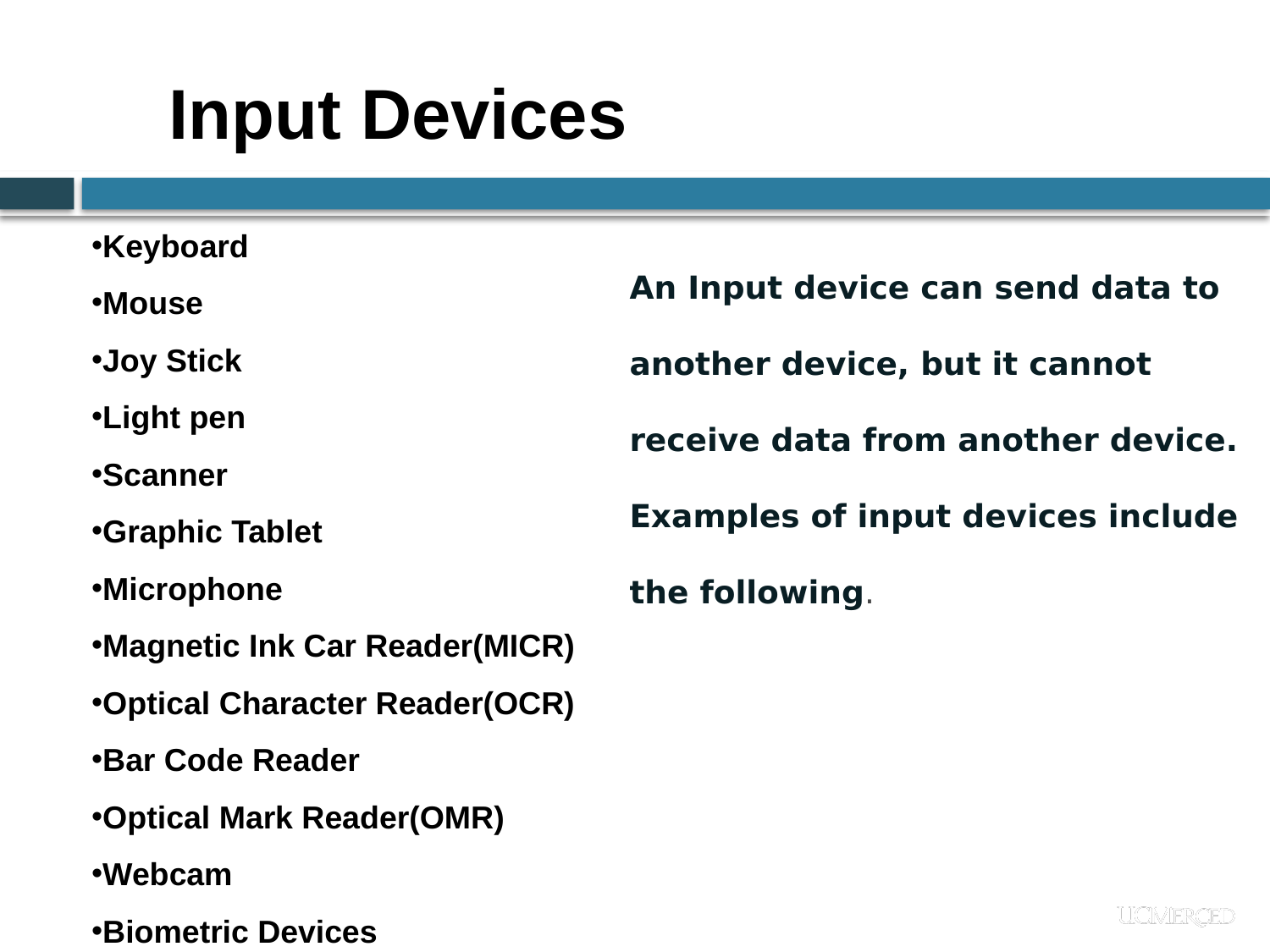

Input Devices
Keyboard
Mouse
Joy Stick
Light pen
Scanner
Graphic Tablet
Microphone
Magnetic Ink Car Reader(MICR)
Optical Character Reader(OCR)
Bar Code Reader
Optical Mark Reader(OMR)
Webcam
Biometric Devices
An Input device can send data to another device, but it cannot receive data from another device. Examples of input devices include the following.